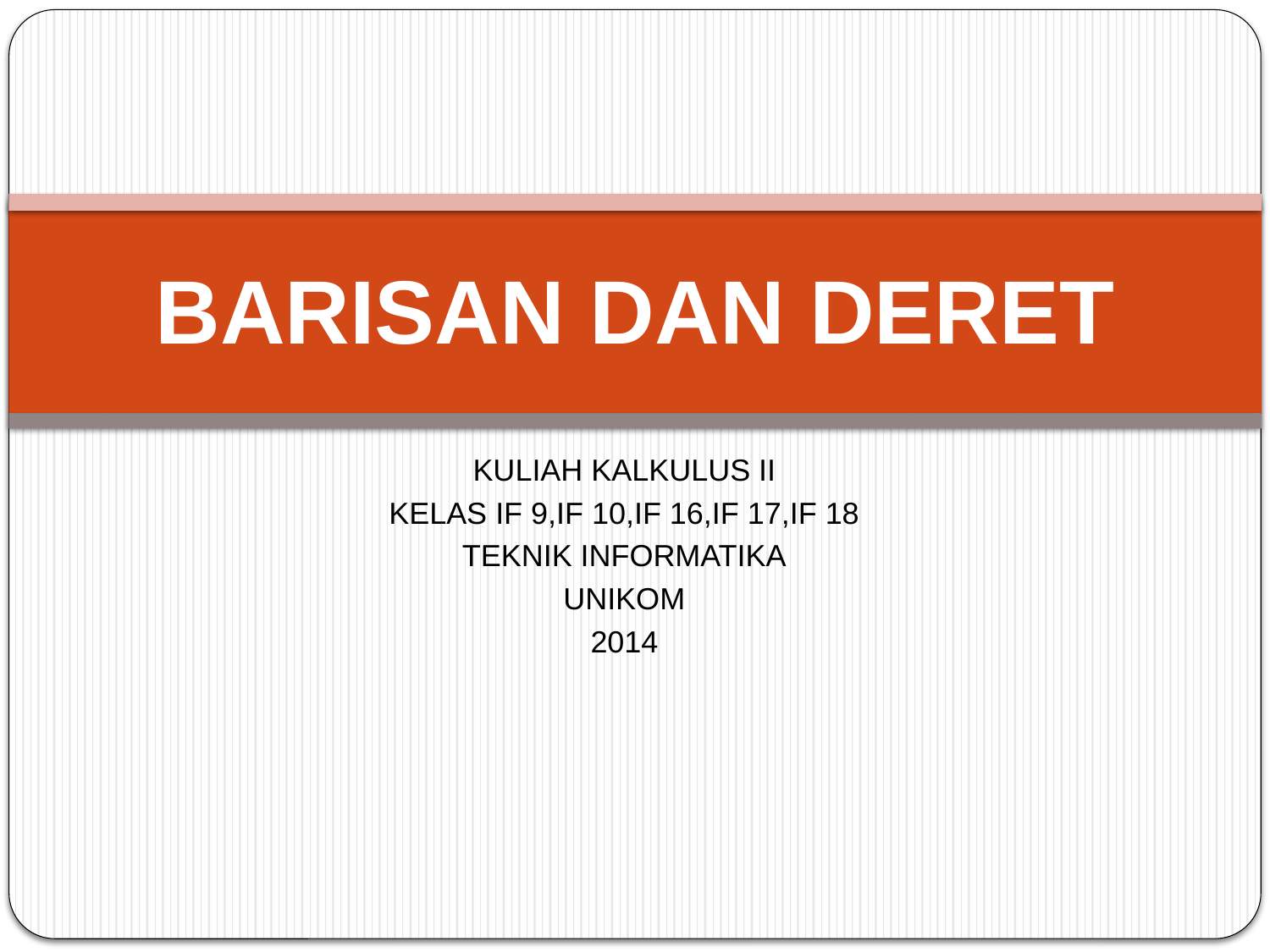

# BARISAN DAN DERET
KULIAH KALKULUS II
KELAS IF 9,IF 10,IF 16,IF 17,IF 18
TEKNIK INFORMATIKA
UNIKOM
2014